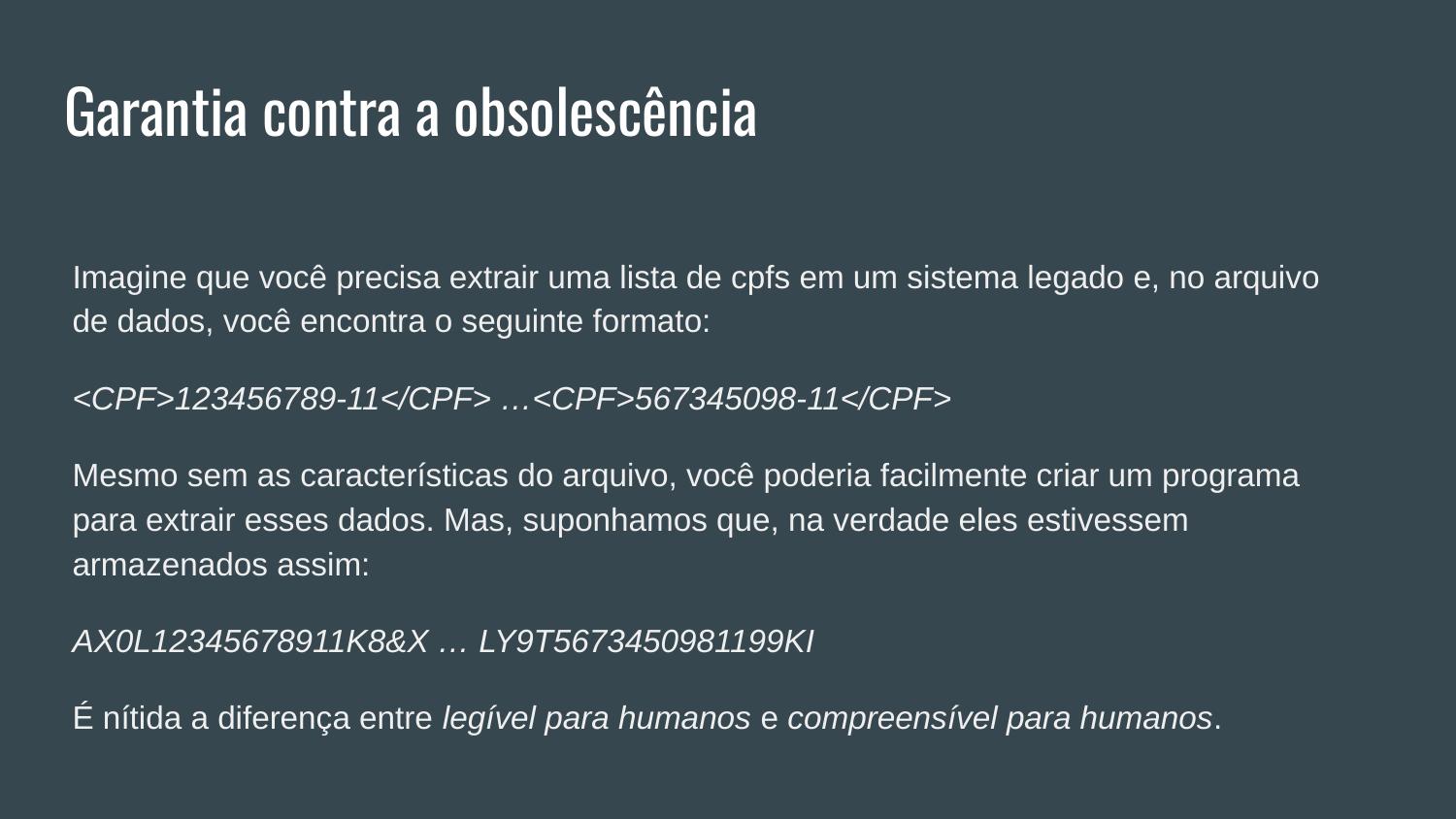

# Garantia contra a obsolescência

Imagine que você precisa extrair uma lista de cpfs em um sistema legado e, no arquivo de dados, você encontra o seguinte formato:
<CPF>123456789-11</CPF> …<CPF>567345098-11</CPF>
Mesmo sem as características do arquivo, você poderia facilmente criar um programa para extrair esses dados. Mas, suponhamos que, na verdade eles estivessem armazenados assim:
AX0L12345678911K8&X … LY9T5673450981199KI
É nítida a diferença entre legível para humanos e compreensível para humanos.